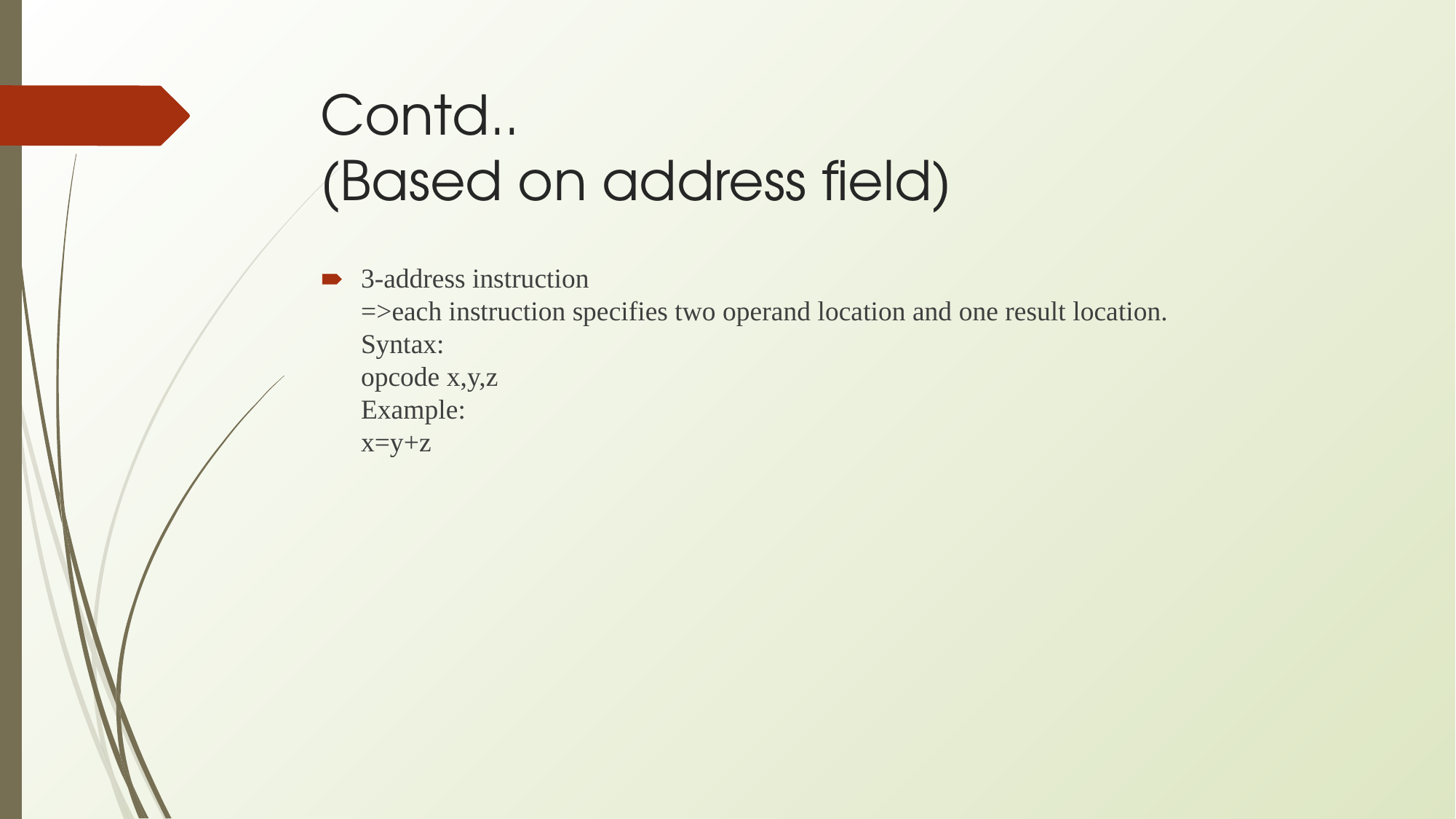

# Contd.. (Based on address field)
3-address instruction
=>each instruction specifies two operand location and one result location.
Syntax:
opcode x,y,z
Example:
x=y+z